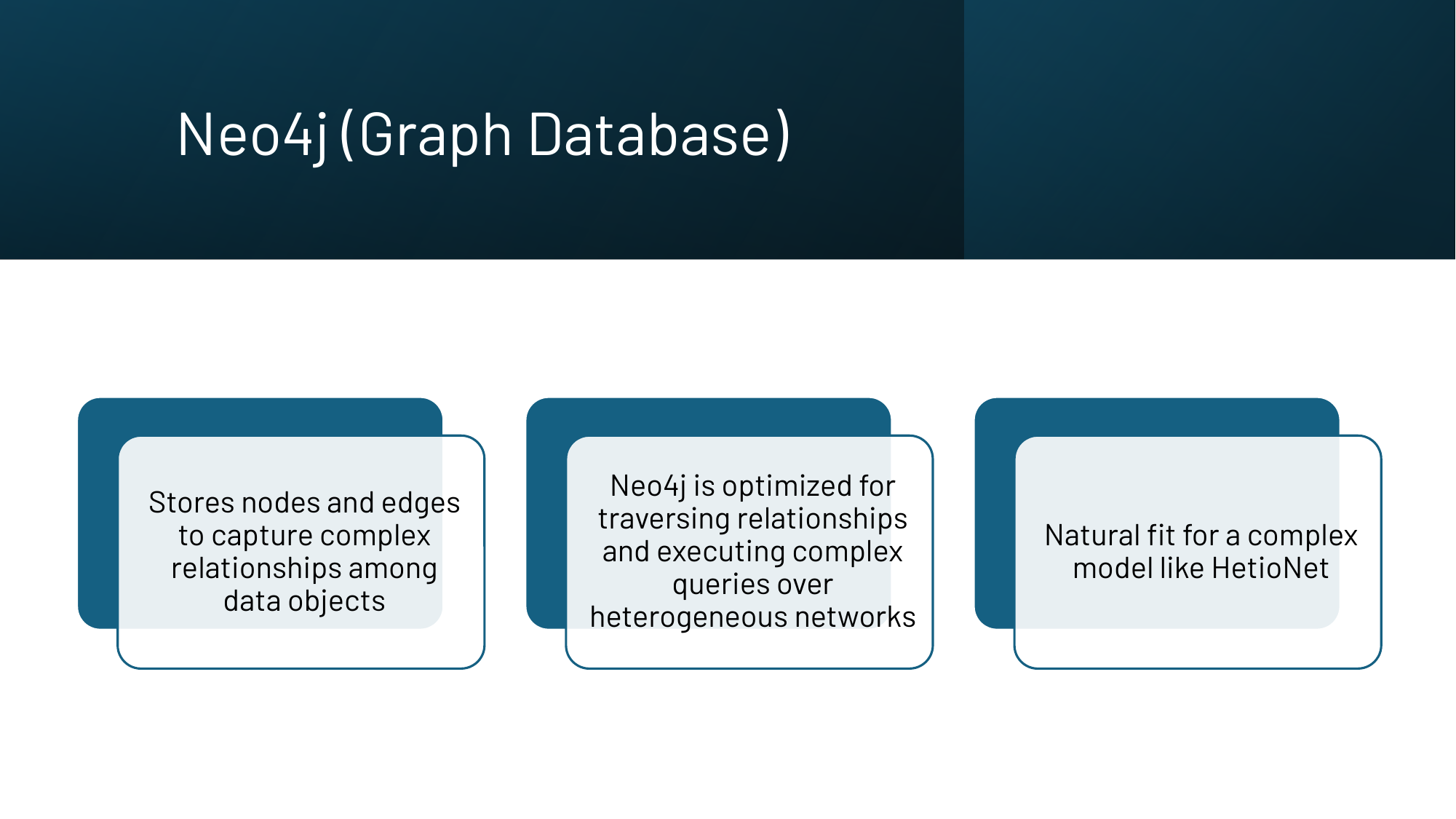

# Neo4j (Graph Database)
Stores nodes and edges to capture complex relationships among data objects
Neo4j is optimized for traversing relationships and executing complex queries over heterogeneous networks
Natural fit for a complex model like HetioNet